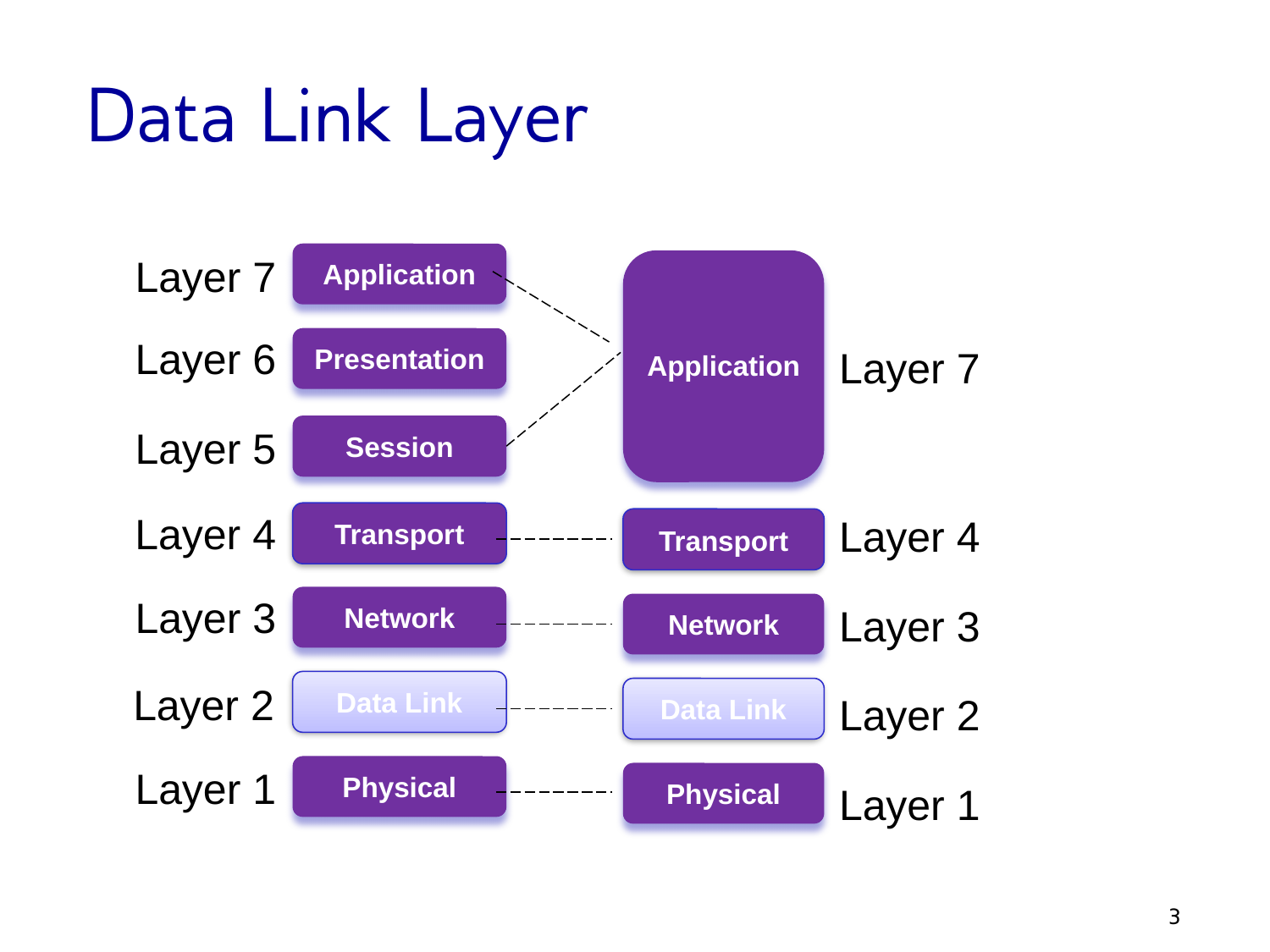

# Data Link Layer
Layer 7

Application

Presentation

Session

Transport

Network

Data Link

Physical

Application

Transport

Network

Data Link

Physical
Layer 6
Layer 7
Layer 5
Layer 4
Layer 4
Layer 3
Layer 3
Layer 2
Layer 2
Layer 1
Layer 1
3